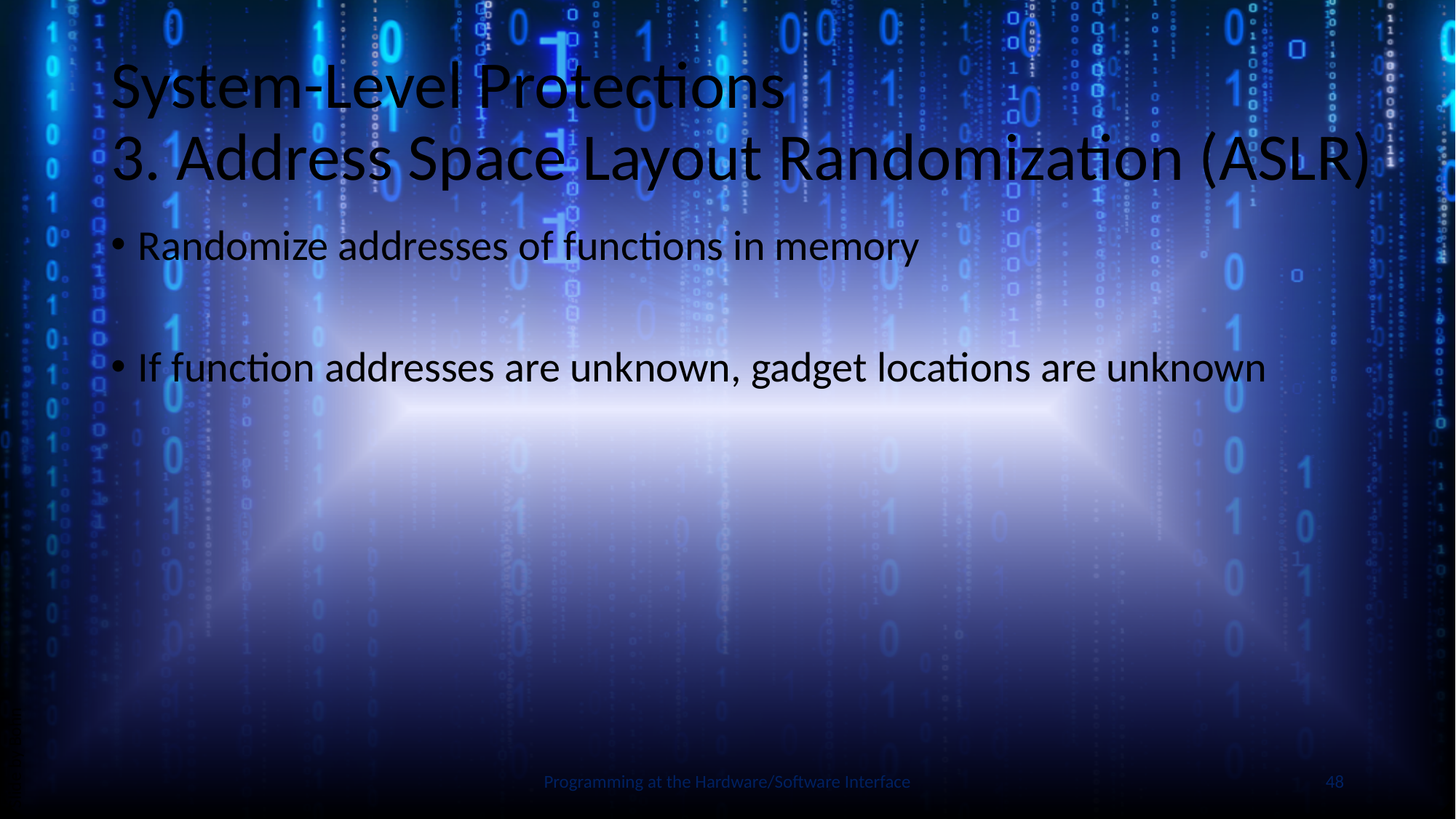

# System-Level Protections 3. Address Space Layout Randomization (ASLR)
Randomize addresses of functions in memory

If function addresses are unknown, gadget locations are unknown
Slide by Bohn
Programming at the Hardware/Software Interface
48